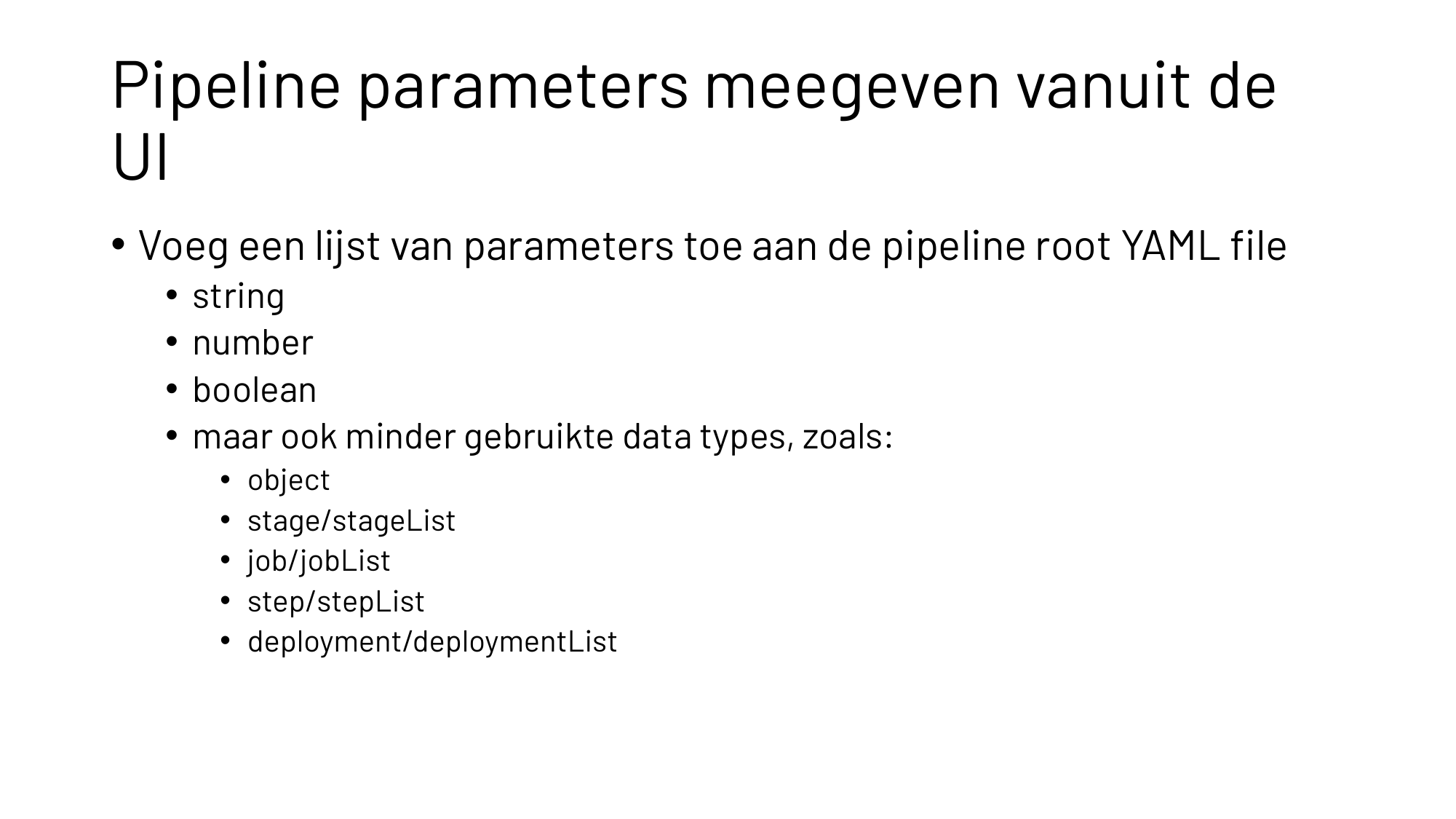

# Pipeline parameters meegeven vanuit de UI
Voeg een lijst van parameters toe aan de pipeline root YAML file
string
number
boolean
maar ook minder gebruikte data types, zoals:
object
stage/stageList
job/jobList
step/stepList
deployment/deploymentList